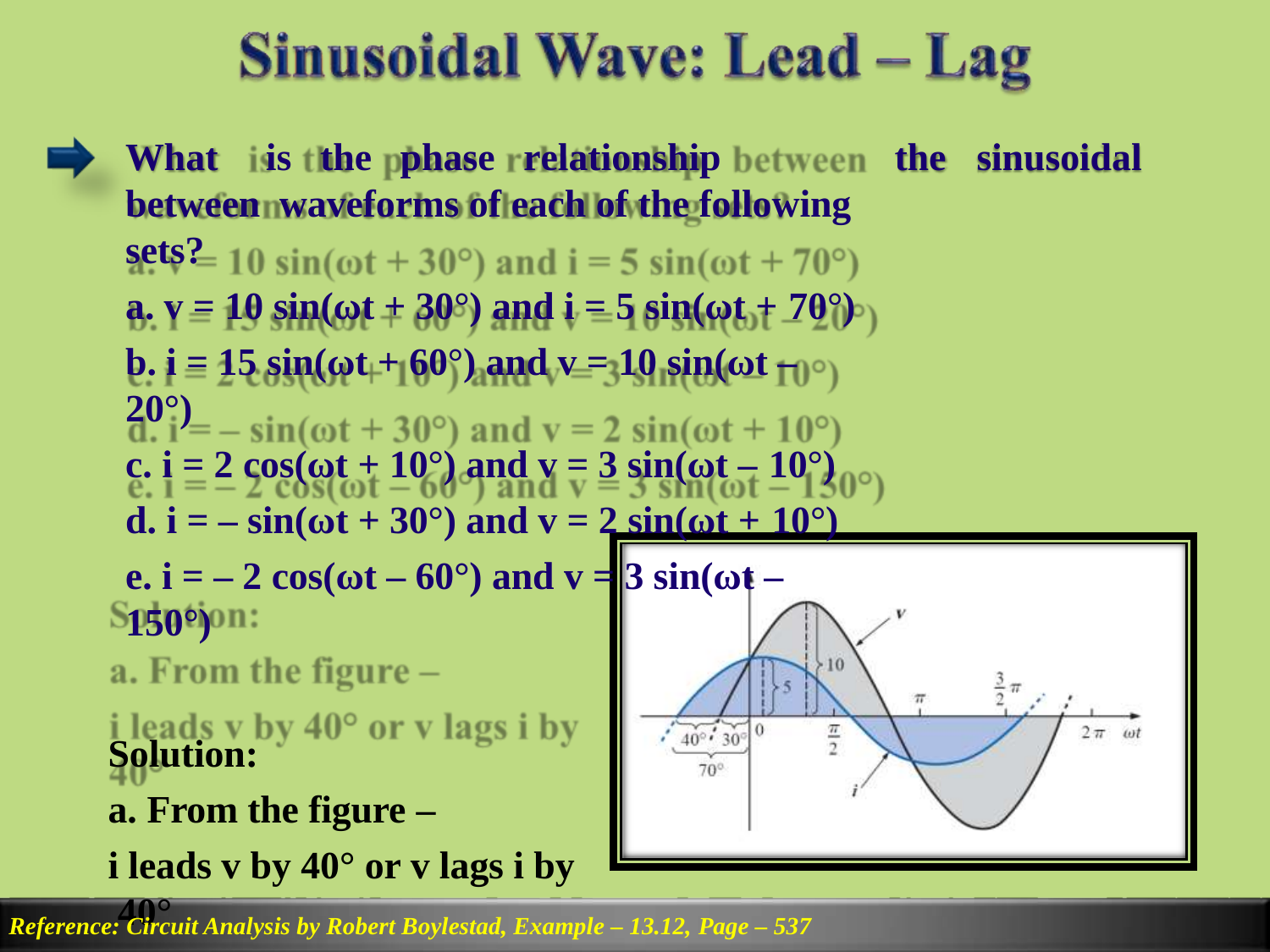

What	is	the	phase	relationship	between  waveforms of each of the following sets?
a. v = 10 sin(ωt + 30°) and i = 5 sin(ωt + 70°)
b. i = 15 sin(ωt + 60°) and v = 10 sin(ωt – 20°)
i = 2 cos(ωt + 10°) and v = 3 sin(ωt – 10°)
i = – sin(ωt + 30°) and v = 2 sin(ωt + 10°)
e. i = – 2 cos(ωt – 60°) and v = 3 sin(ωt – 150°)

Solution:
a. From the figure –
i leads v by 40° or v lags i by  40°
# the	sinusoidal

Reference: Circuit Analysis by Robert Boylestad, Example – 13.12, Page – 537